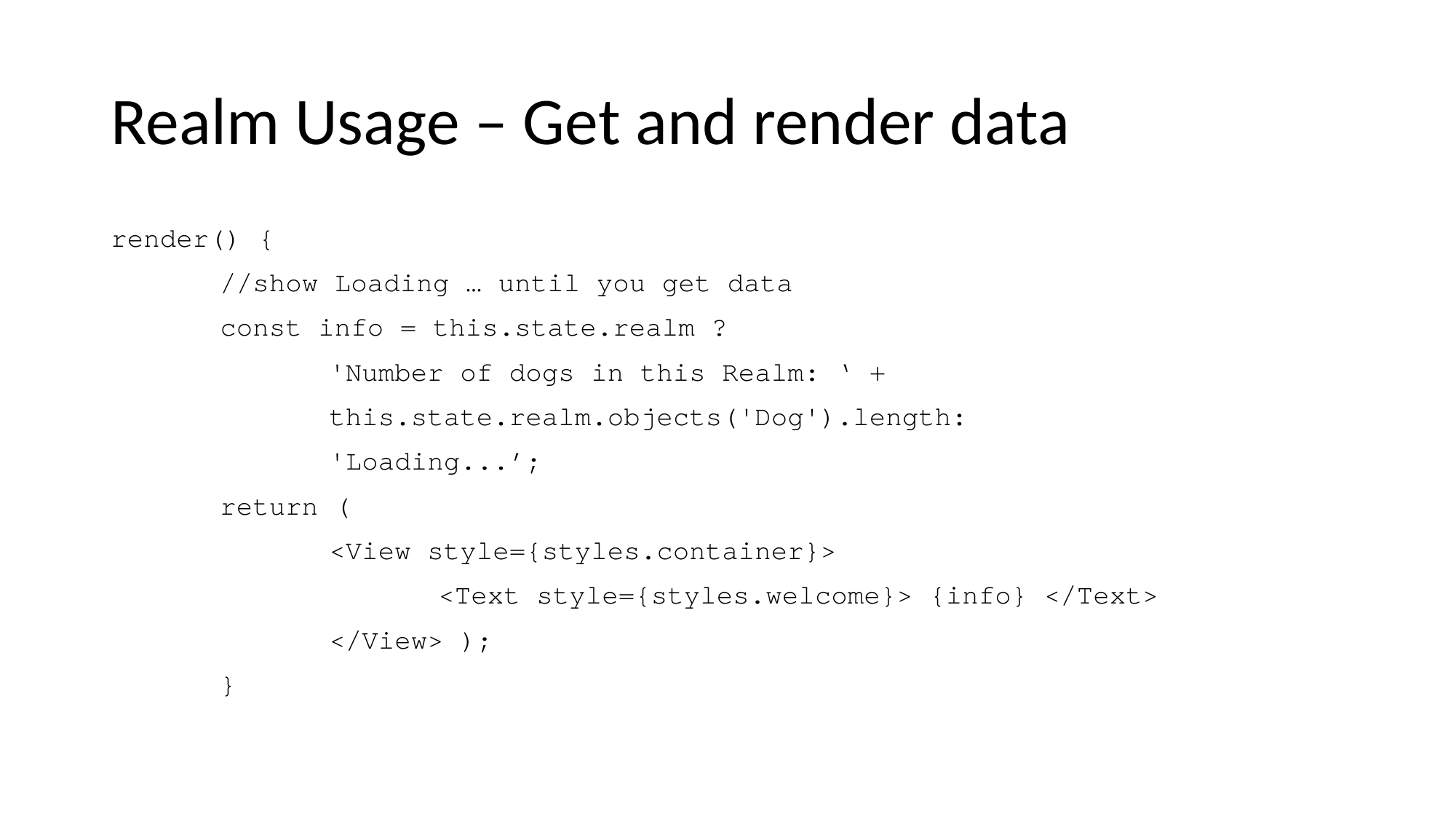

# Realm Usage – Get and render data
render() {
	//show Loading … until you get data
	const info = this.state.realm ?
		'Number of dogs in this Realm: ‘ +
	 	this.state.realm.objects('Dog').length:
		'Loading...’;
	return (
		<View style={styles.container}>
			<Text style={styles.welcome}> {info} </Text>
		</View> );
	}